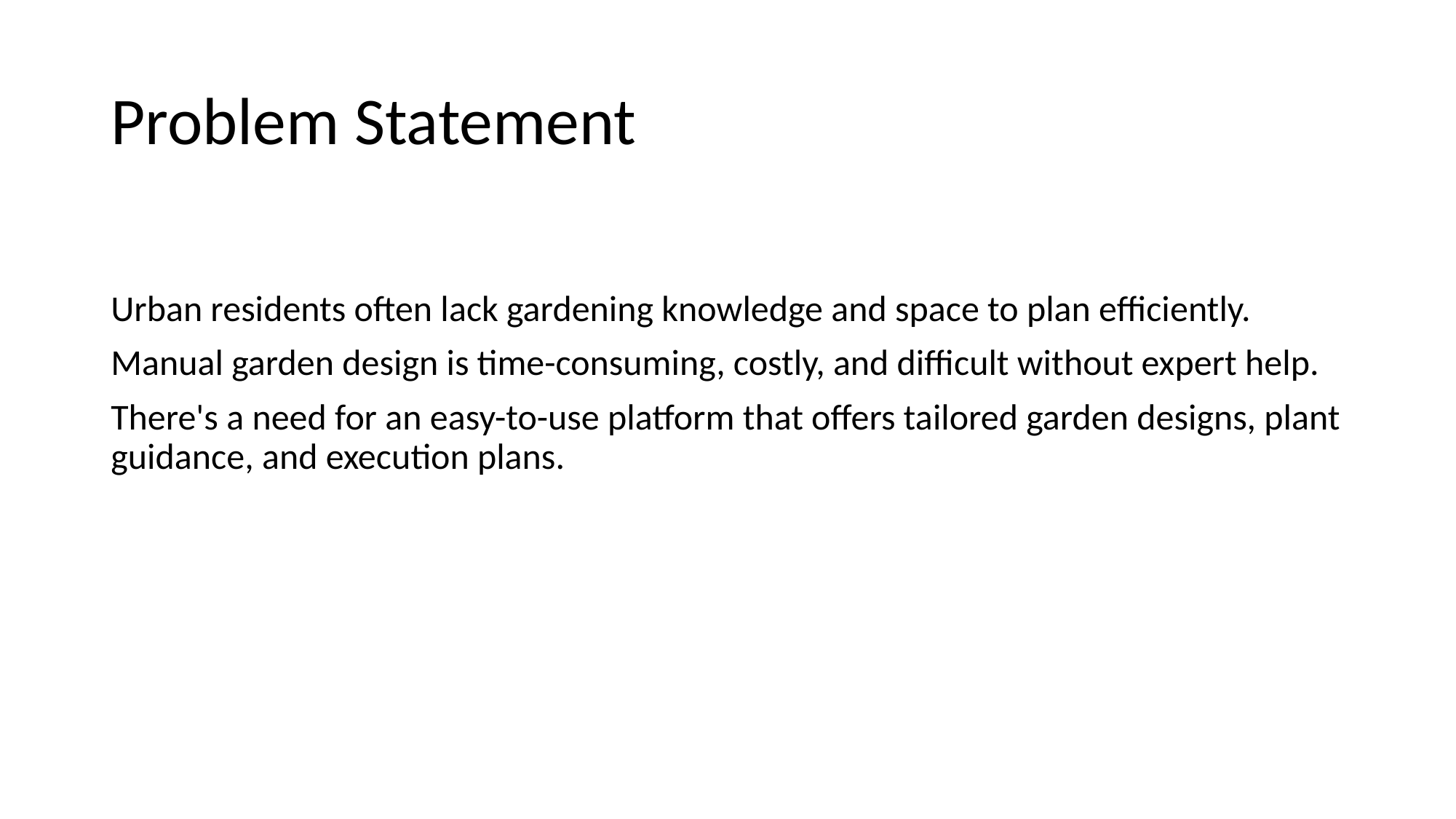

# Problem Statement

Urban residents often lack gardening knowledge and space to plan efficiently.
Manual garden design is time-consuming, costly, and difficult without expert help.
There's a need for an easy-to-use platform that offers tailored garden designs, plant guidance, and execution plans.